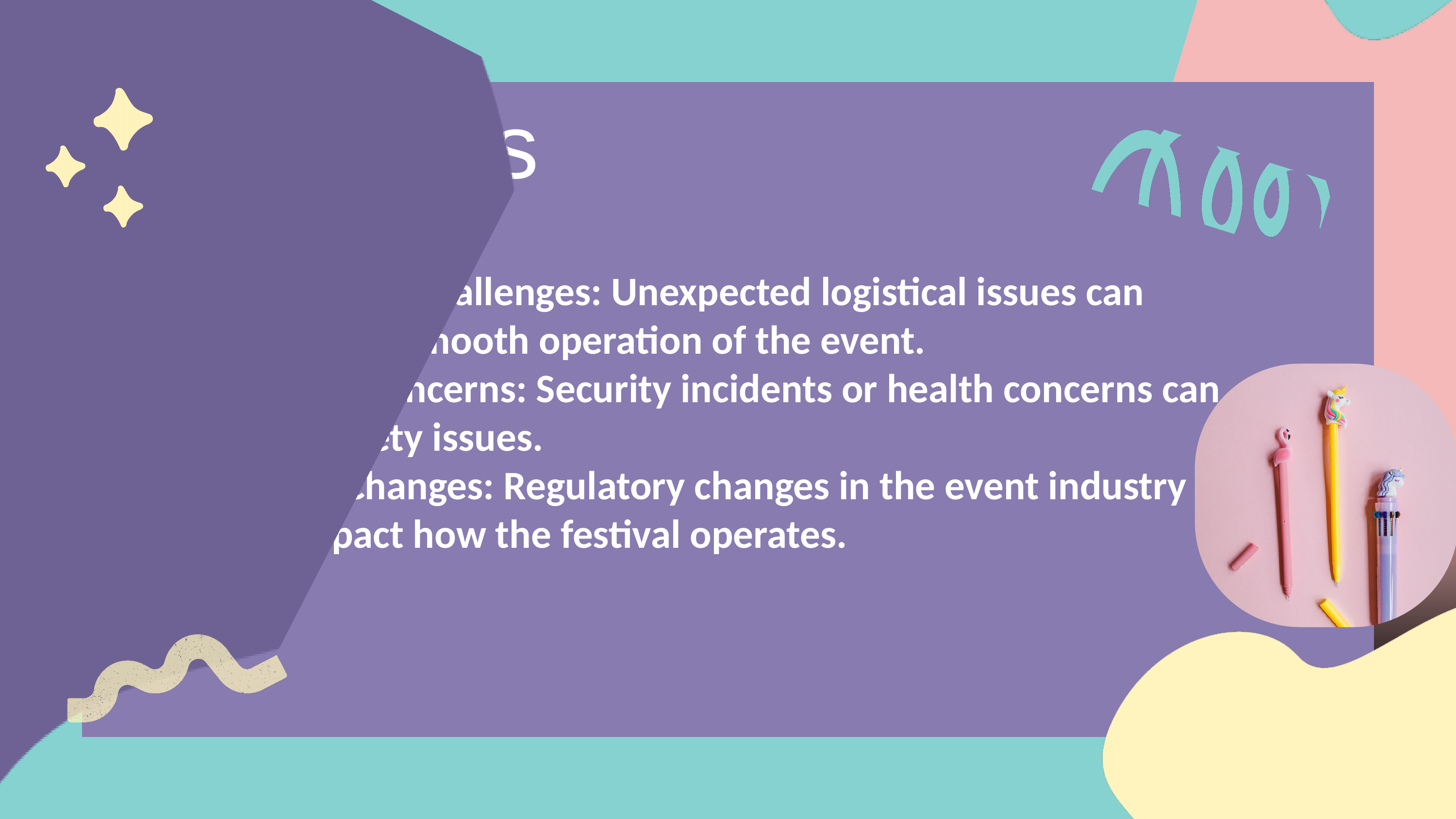

Threats

5. Logistical Challenges: Unexpected logistical issues can disrupt the smooth operation of the event.
6. Safety Concerns: Security incidents or health concerns can create safety issues.
7. Legal Changes: Regulatory changes in the event industry may impact how the festival operates.